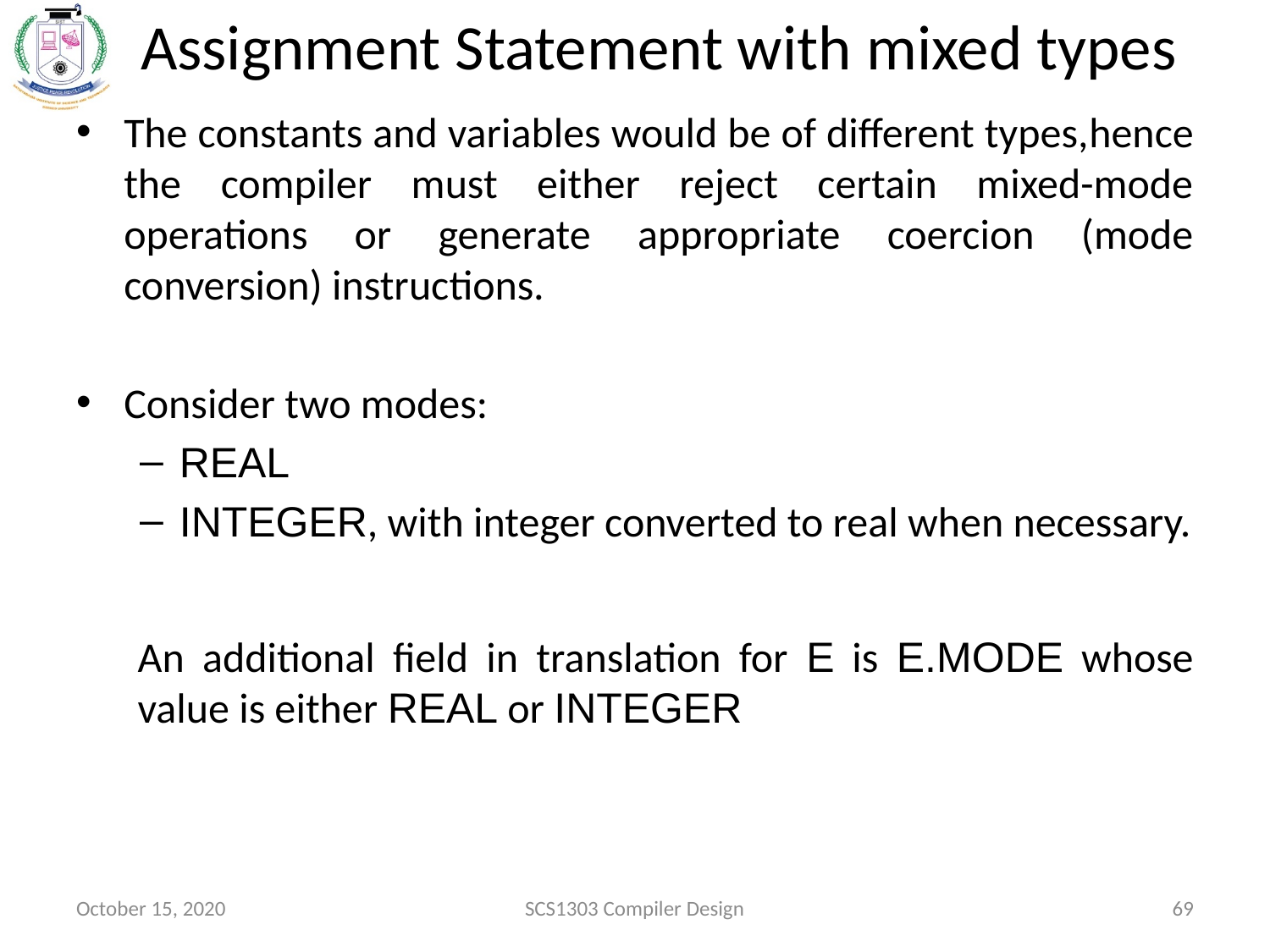

# Assignment Statement with mixed types
The constants and variables would be of different types,hence the compiler must either reject certain mixed-mode operations or generate appropriate coercion (mode conversion) instructions.

Consider two modes:
REAL
INTEGER, with integer converted to real when necessary.

	An additional field in translation for E is E.MODE whose value is either REAL or INTEGER

October 15, 2020
SCS1303 Compiler Design
69